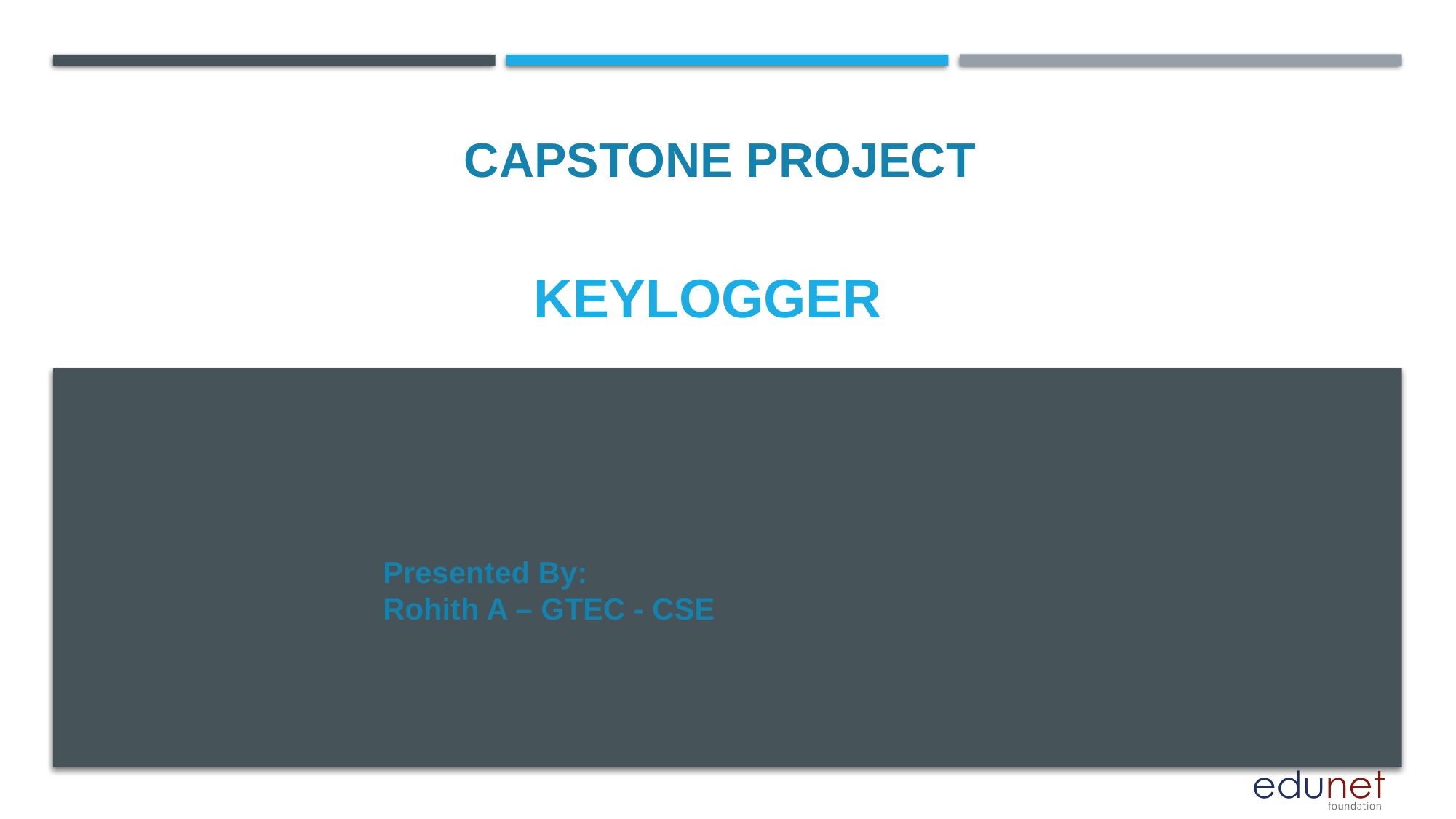

CAPSTONE PROJECT
# KEYLOGGER
Presented By:
Rohith A – GTEC - CSE